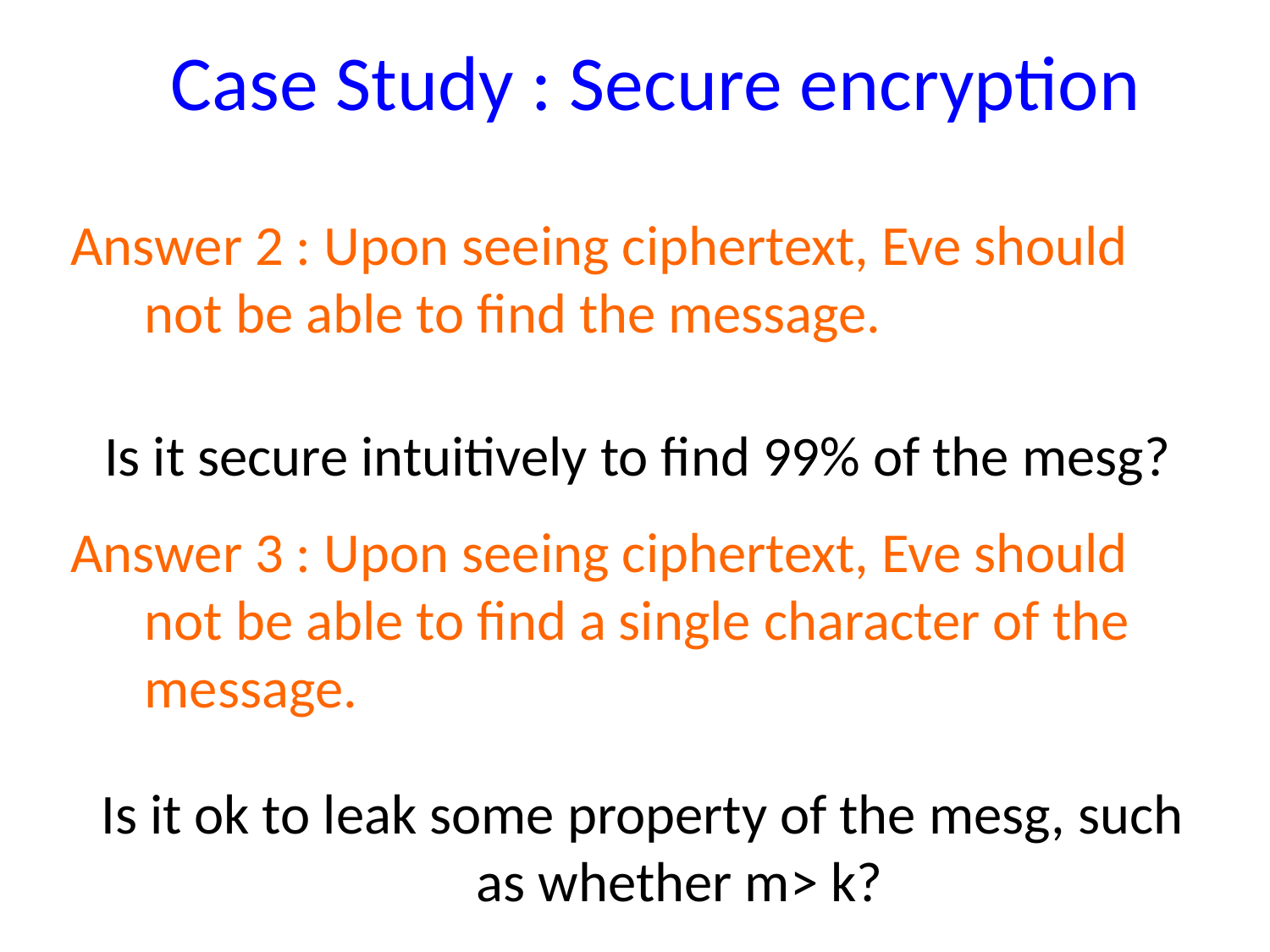

Case Study : Secure encryption
Answer 2 : Upon seeing ciphertext, Eve should not be able to find the message.
Is it secure intuitively to find 99% of the mesg?
Answer 3 : Upon seeing ciphertext, Eve should not be able to find a single character of the message.
Is it ok to leak some property of the mesg, such as whether m> k?